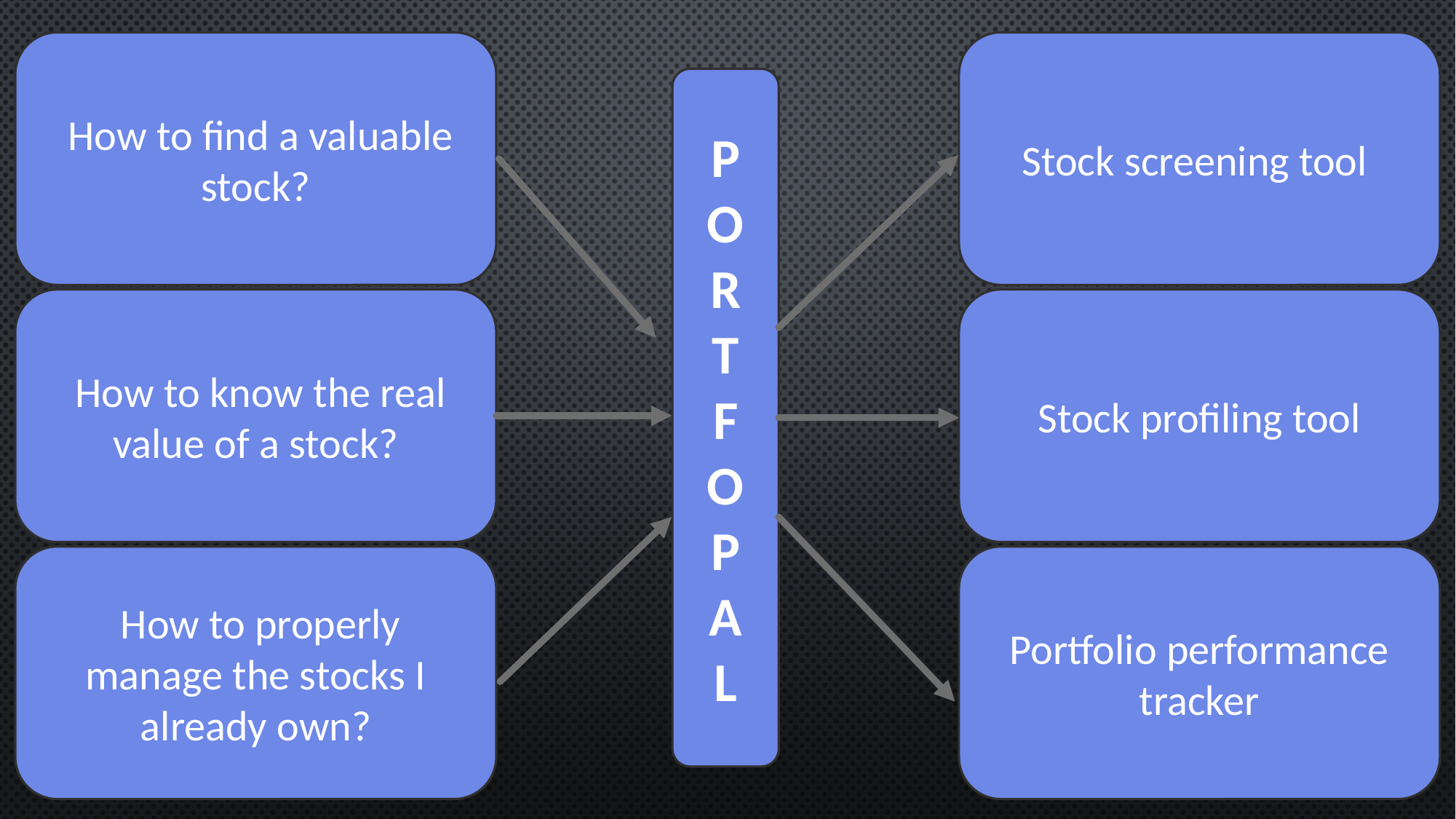

Stock screening tool
 How to find a valuable stock?
P
O
R
T
F
O
P
A
L
 How to know the real value of a stock?
Stock profiling tool
 How to properly manage the stocks I already own?
Portfolio performance tracker